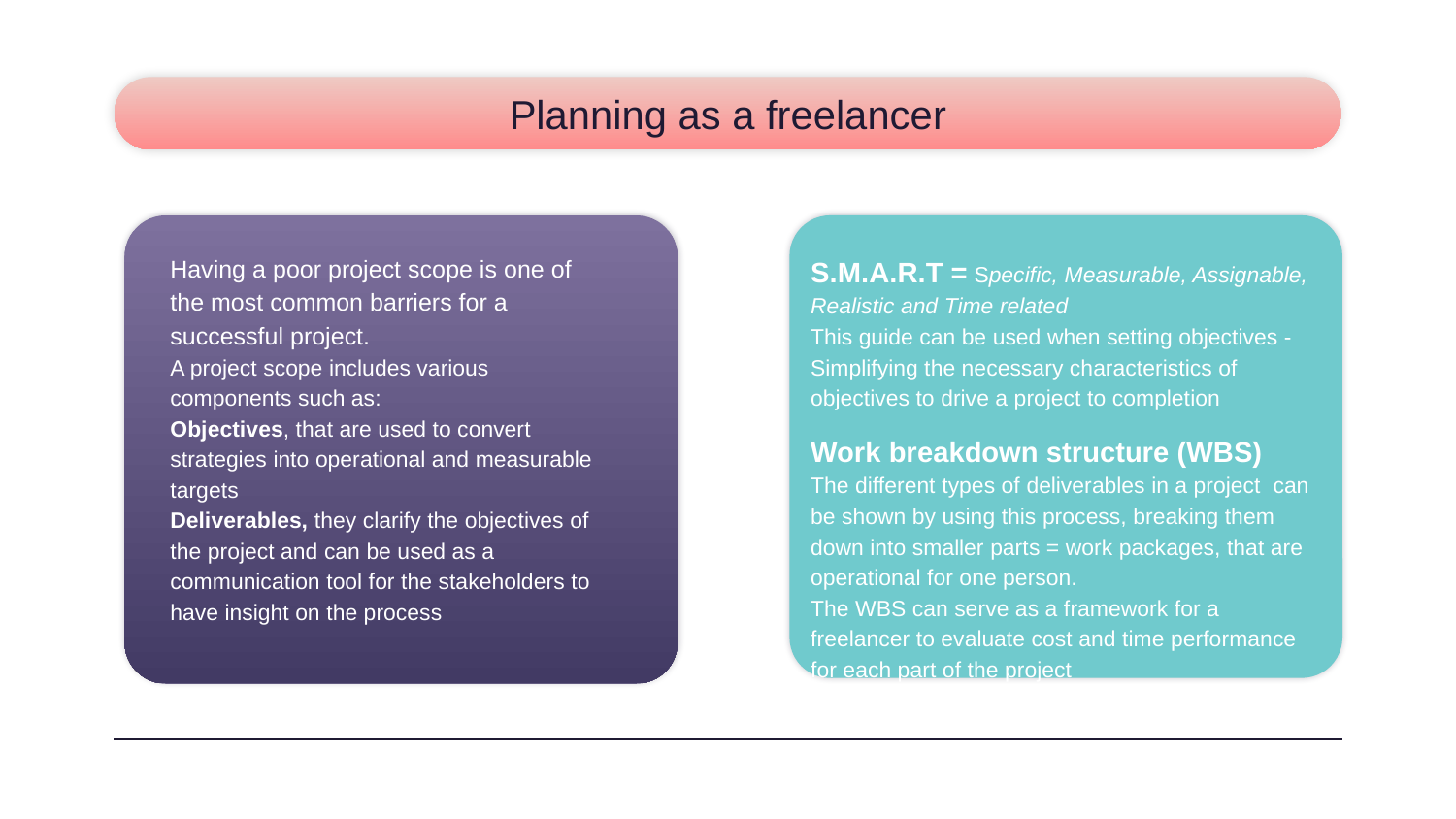

# Planning as a freelancer

S.M.A.R.T = Specific, Measurable, Assignable, Realistic and Time related
This guide can be used when setting objectives - Simplifying the necessary characteristics of objectives to drive a project to completion
Having a poor project scope is one of the most common barriers for a successful project.
A project scope includes various components such as:
Objectives, that are used to convert strategies into operational and measurable targets
Deliverables, they clarify the objectives of the project and can be used as a communication tool for the stakeholders to have insight on the process

Work breakdown structure (WBS)
The different types of deliverables in a project  can be shown by using this process, breaking them down into smaller parts = work packages, that are operational for one person.
The WBS can serve as a framework for a freelancer to evaluate cost and time performance for each part of the project

02
04